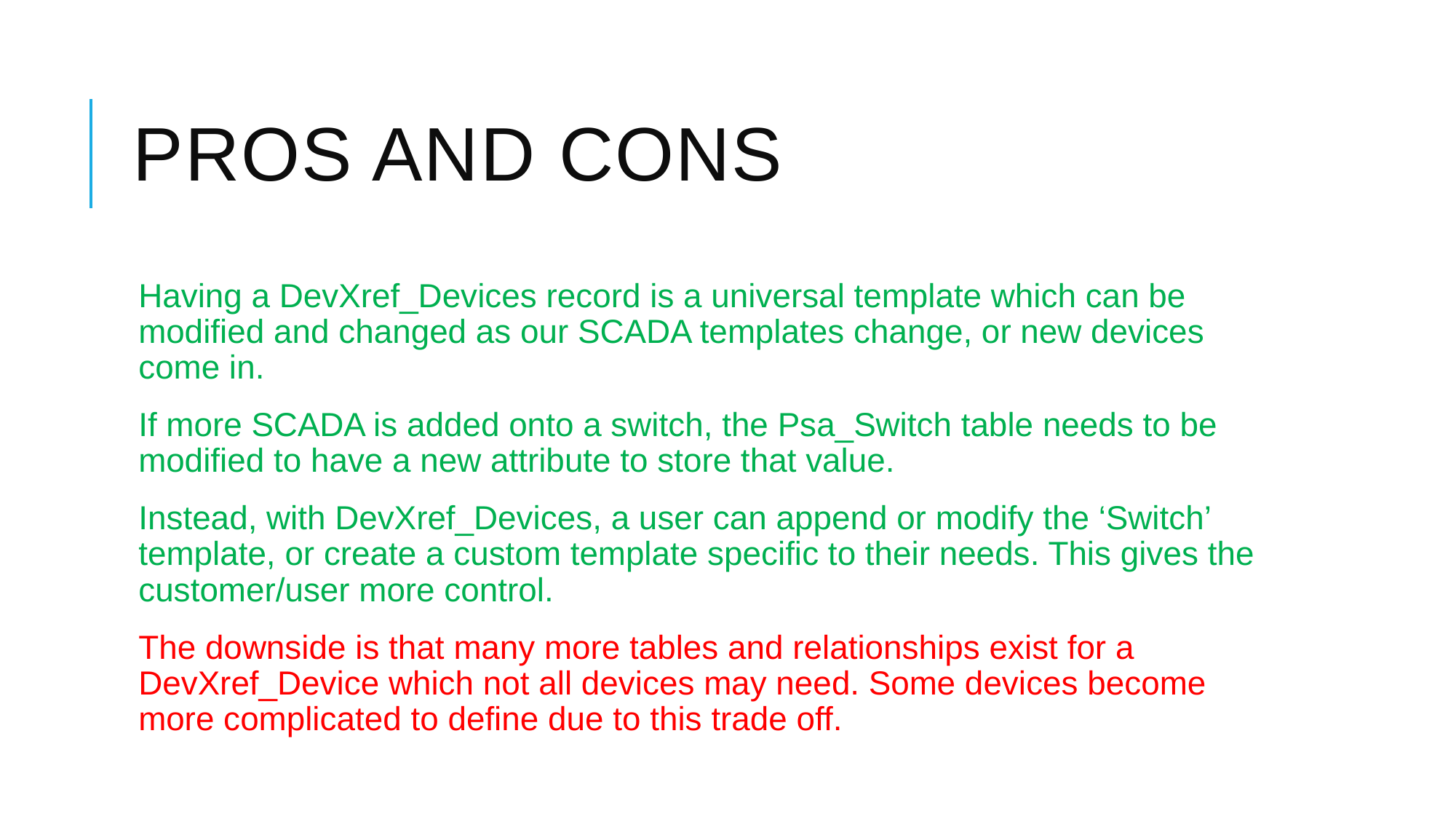

# Pros and Cons
Having a DevXref_Devices record is a universal template which can be modified and changed as our SCADA templates change, or new devices come in.
If more SCADA is added onto a switch, the Psa_Switch table needs to be modified to have a new attribute to store that value.
Instead, with DevXref_Devices, a user can append or modify the ‘Switch’ template, or create a custom template specific to their needs. This gives the customer/user more control.
The downside is that many more tables and relationships exist for a DevXref_Device which not all devices may need. Some devices become more complicated to define due to this trade off.